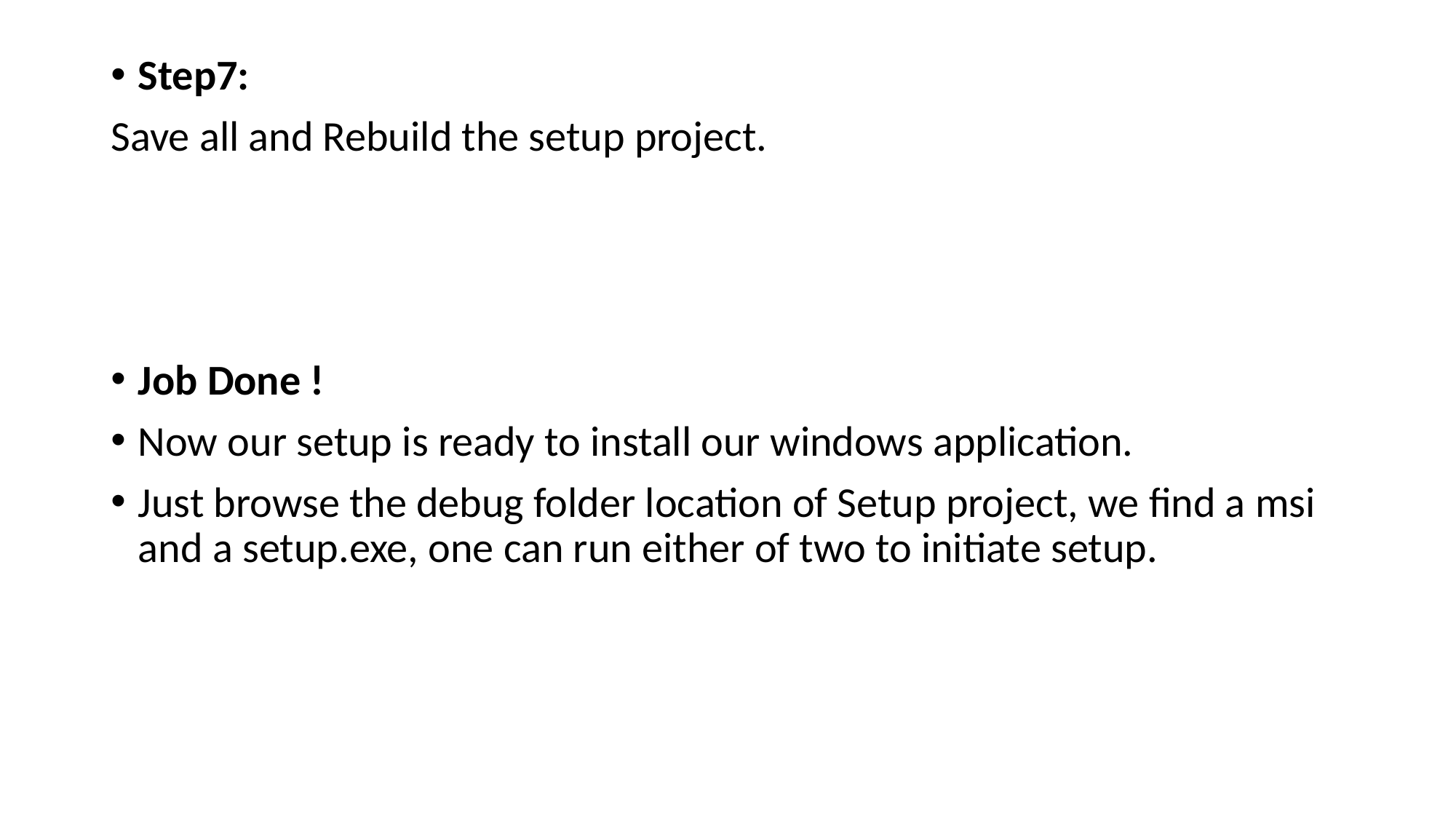

Step7:
Save all and Rebuild the setup project.

Job Done !
Now our setup is ready to install our windows application.
Just browse the debug folder location of Setup project, we find a msi and a setup.exe, one can run either of two to initiate setup.